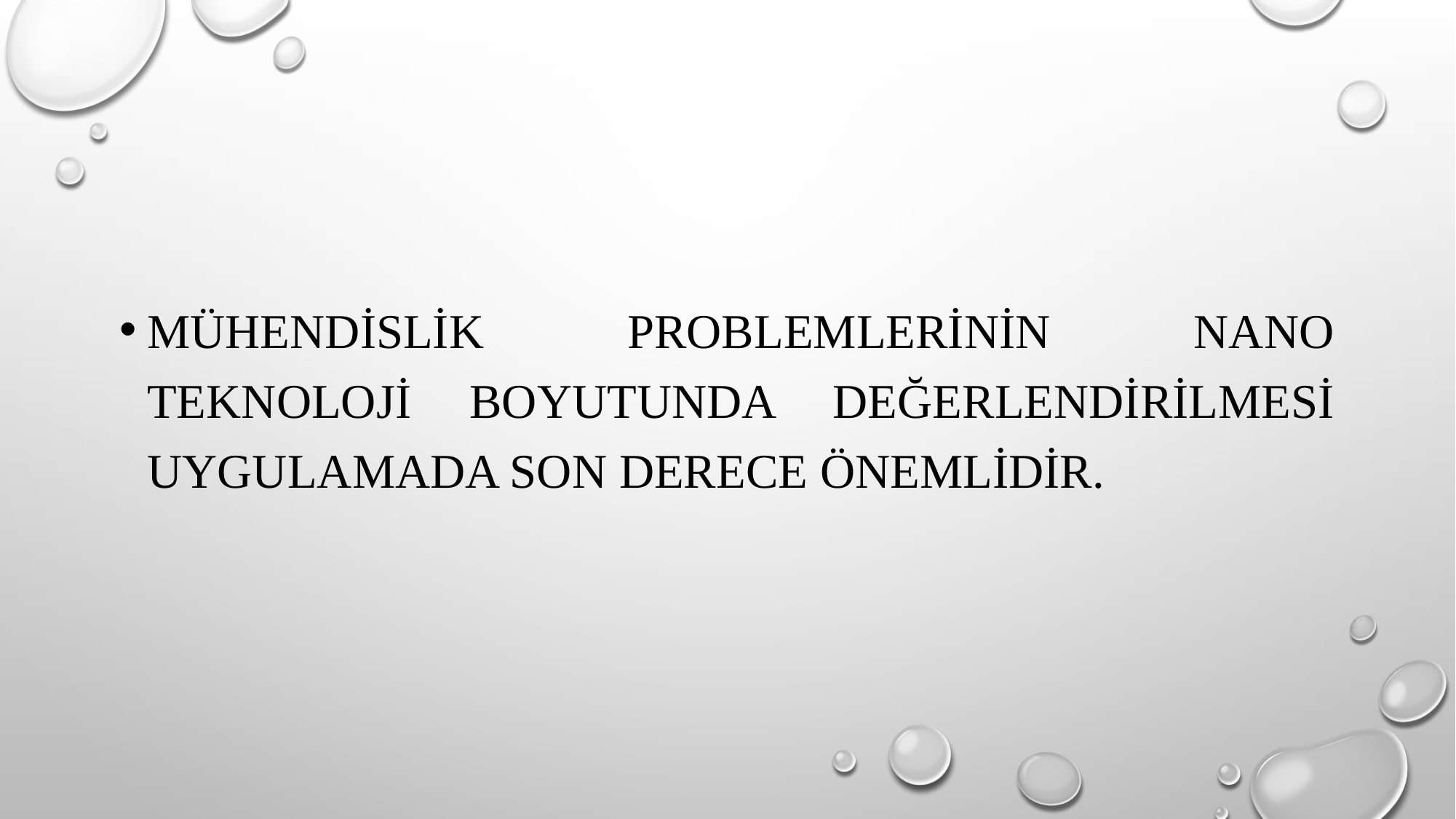

Mühendislik problemlerinin nano teknoloji boyutunda değerlendirilmesi uygulamada son derece önemlidir.